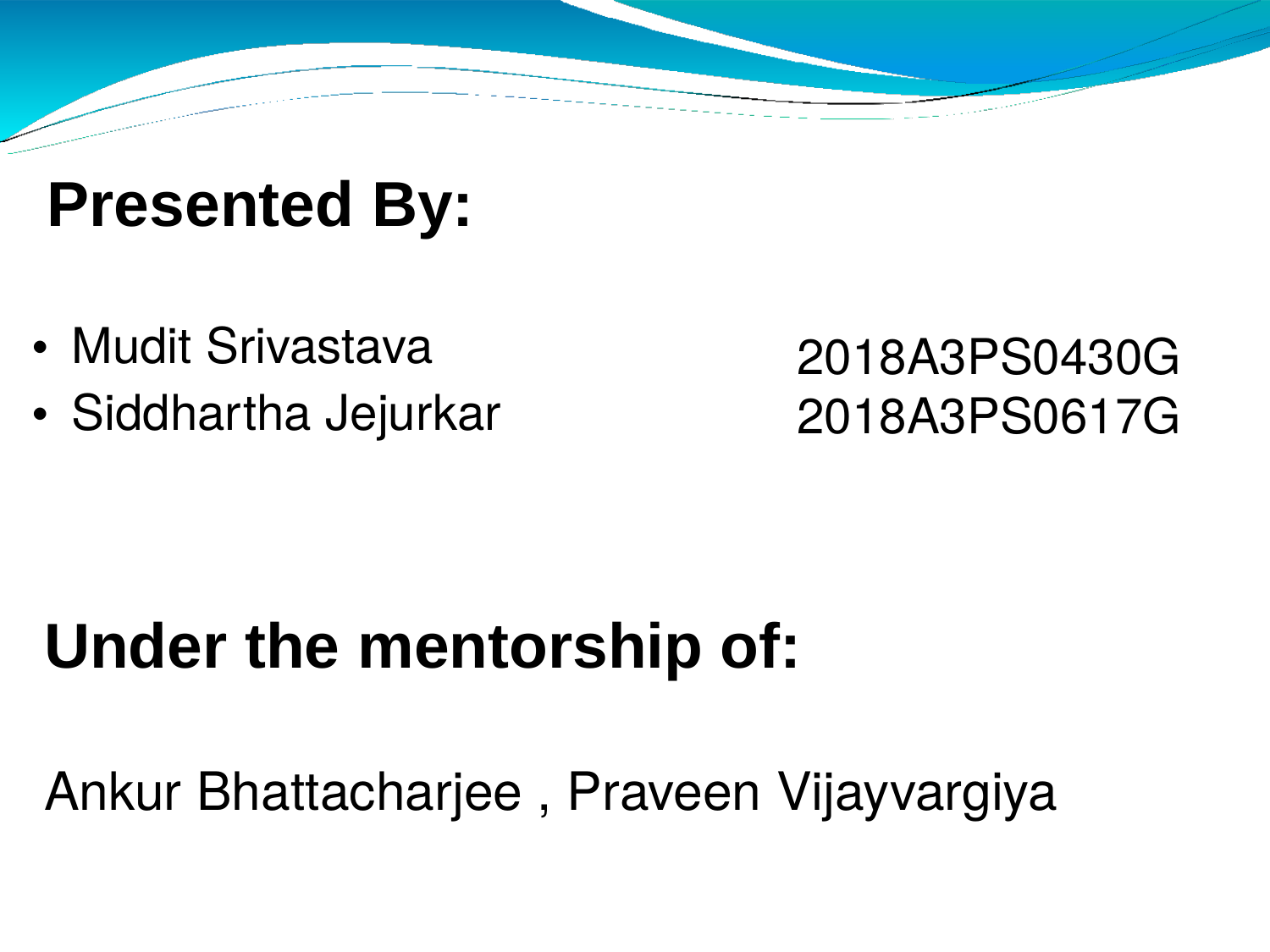

Presented By:

Mudit Srivastava
Siddhartha Jejurkar
2018A3PS0430G
2018A3PS0617G
# Under the mentorship of: Ankur Bhattacharjee , Praveen Vijayvargiya